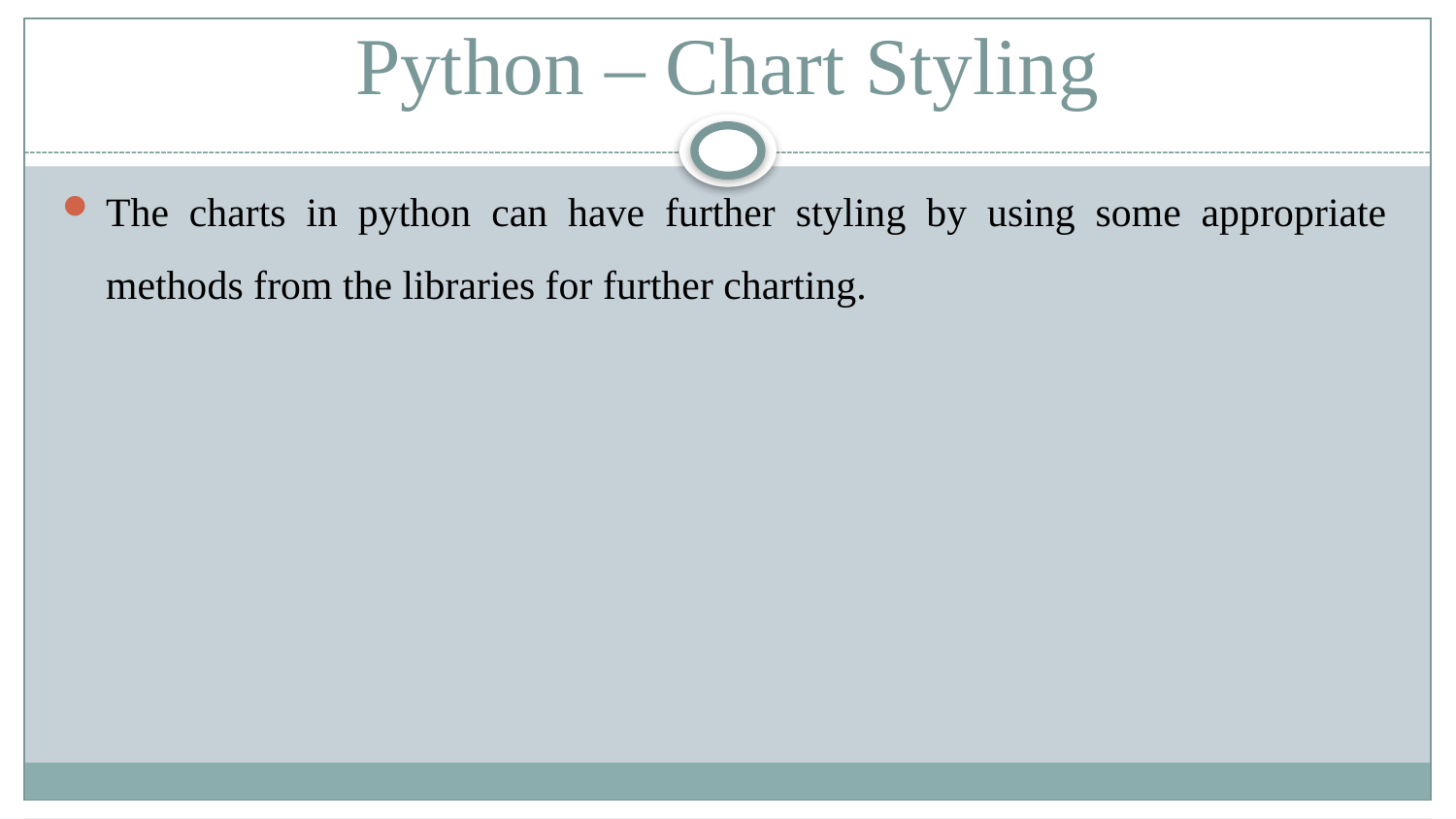

# Python – Chart Styling
The charts in python can have further styling by using some appropriate methods from the libraries for further charting.